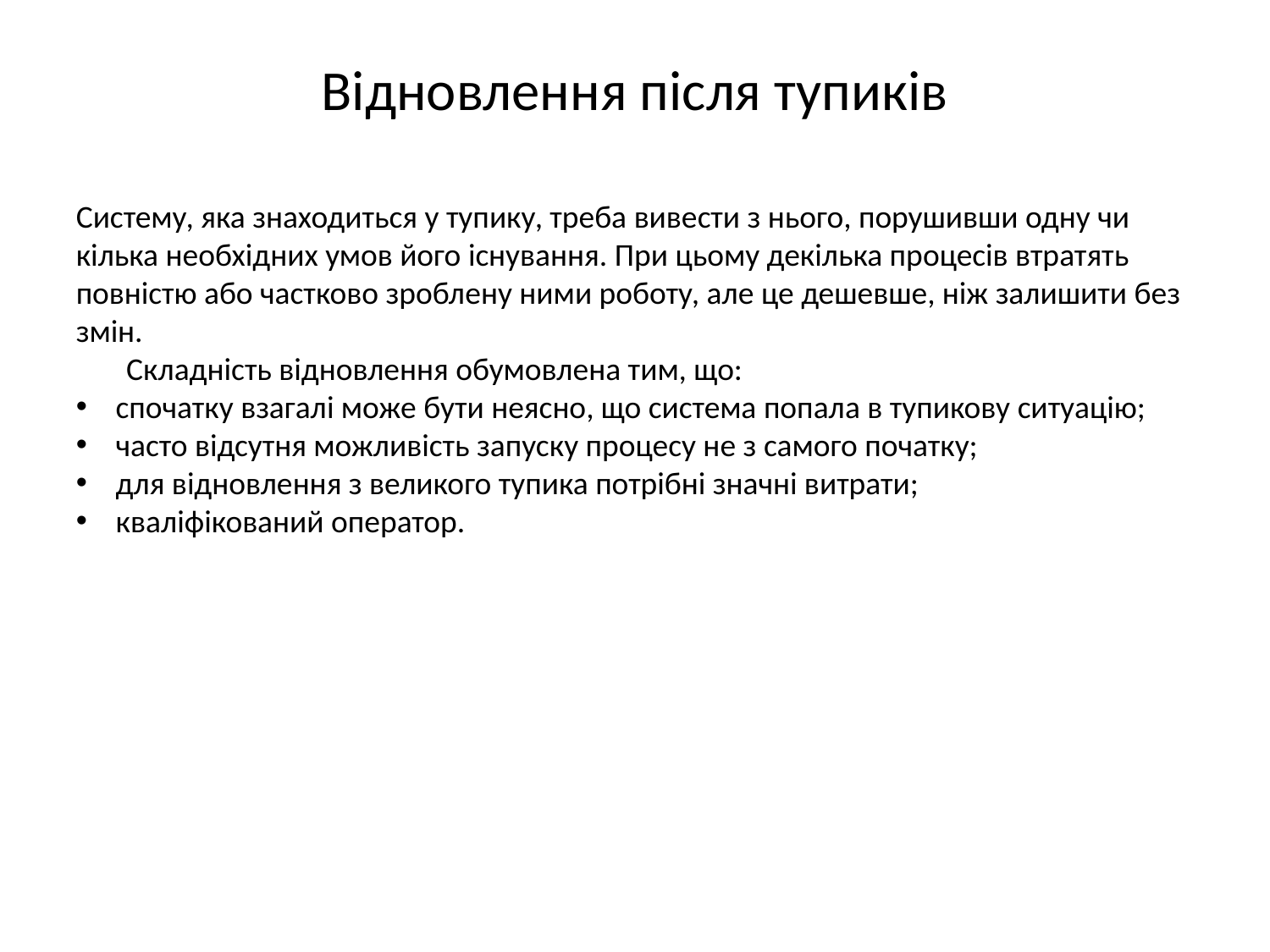

# Відновлення після тупиків
Систему, яка знаходиться у тупику, треба вивести з нього, порушивши одну чи кілька необхідних умов його існування. При цьому декілька процесів втратять повністю або частково зроблену ними роботу, але це дешевше, ніж залишити без  змін.
       Складність відновлення обумовлена тим, що:
спочатку взагалі може бути неясно, що система попала в тупикову ситуацію;
часто відсутня можливість запуску процесу не з самого початку;
для відновлення з великого тупика потрібні значні витрати;
кваліфікований оператор.